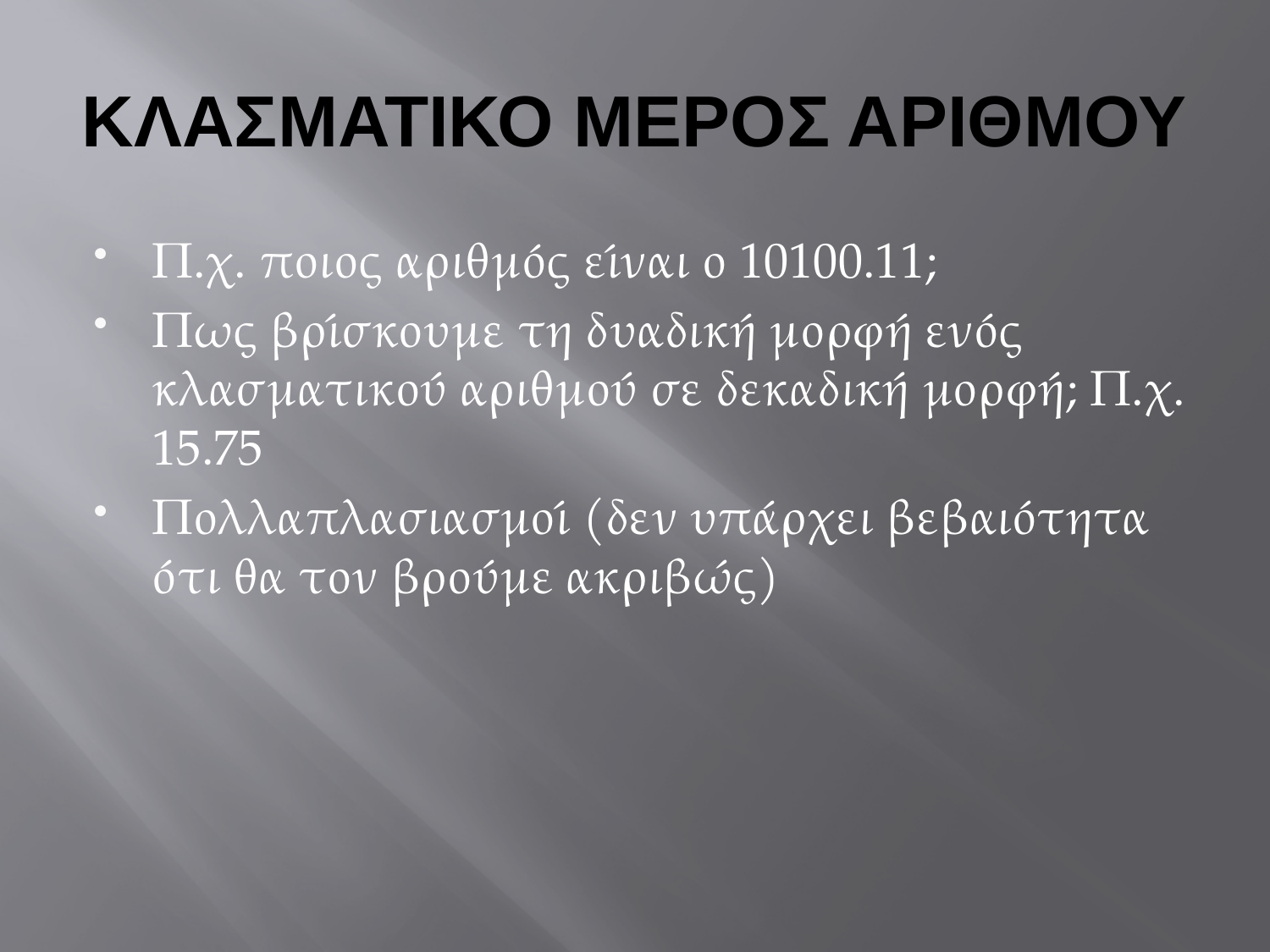

# ΚΛΑΣΜΑΤΙΚΟ ΜΕΡΟΣ ΑΡΙΘΜΟΥ
Π.χ. ποιος αριθμός είναι ο 10100.11;
Πως βρίσκουμε τη δυαδική μορφή ενός κλασματικού αριθμού σε δεκαδική μορφή; Π.χ. 15.75
Πολλαπλασιασμοί (δεν υπάρχει βεβαιότητα ότι θα τον βρούμε ακριβώς)